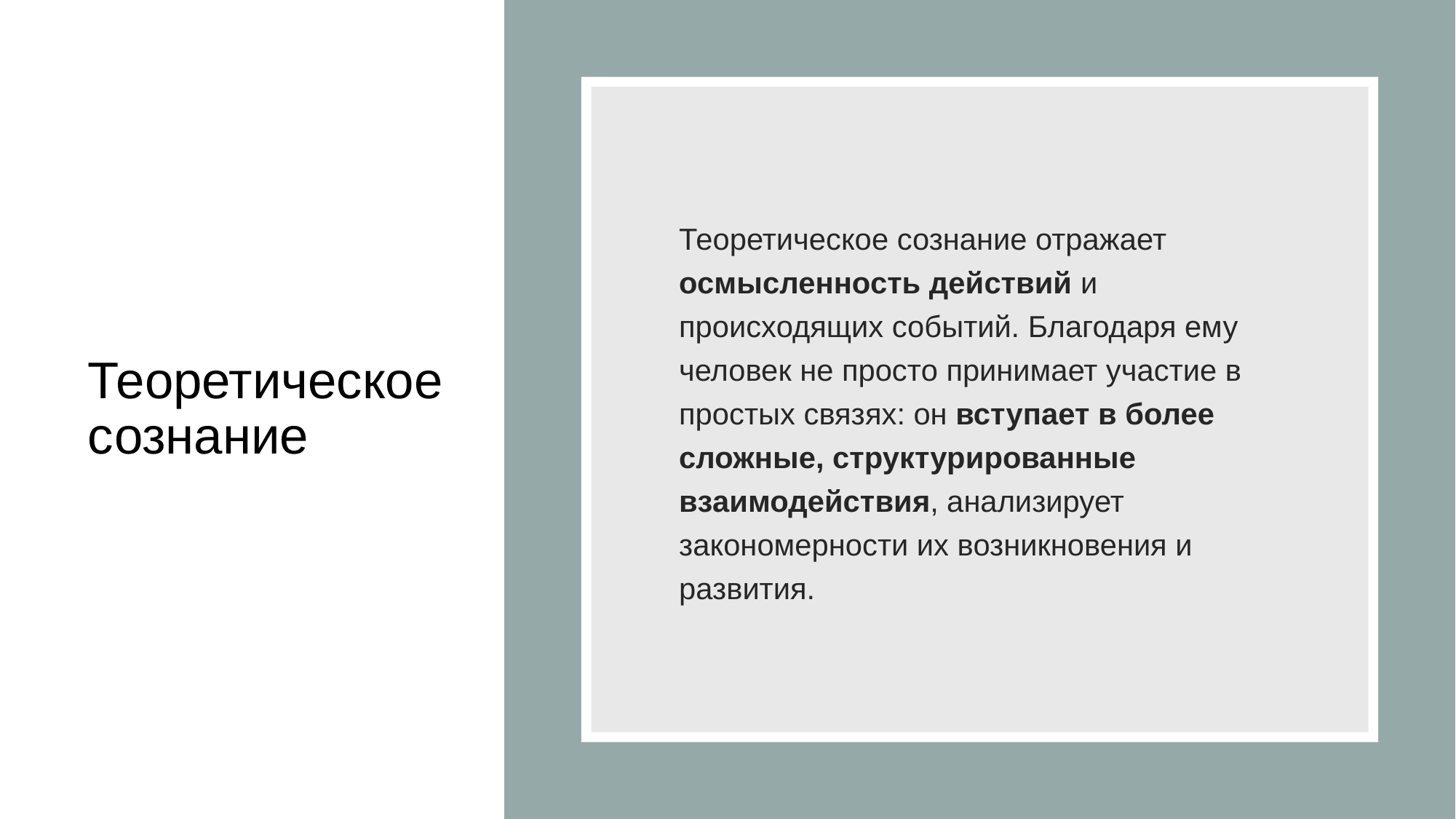

# Теоретическое сознание
Теоретическое сознание отражает осмысленность действий и происходящих событий. Благодаря ему человек не просто принимает участие в простых связях: он вступает в более сложные, структурированные взаимодействия, анализирует закономерности их возникновения и развития.